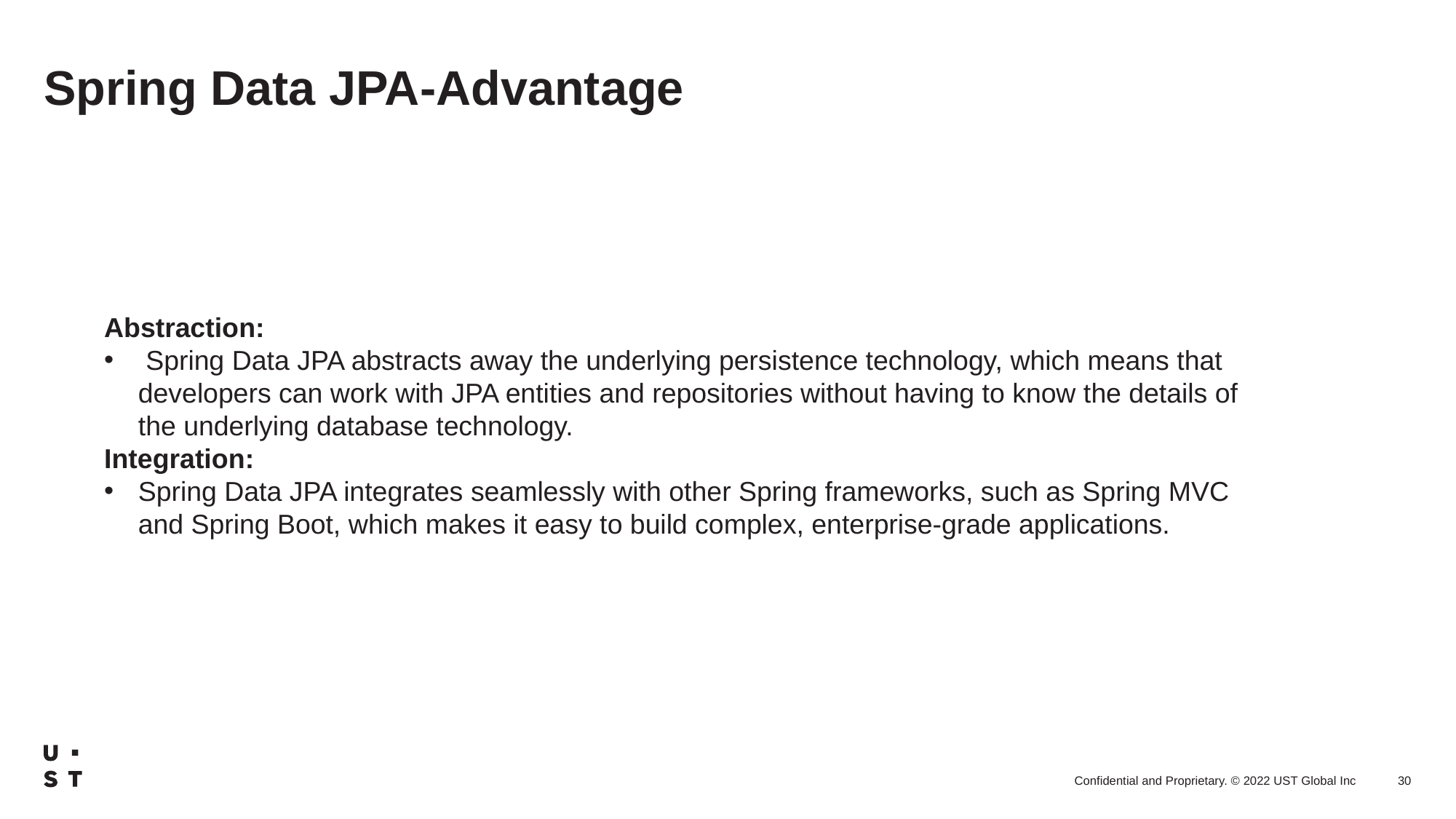

# Spring Data JPA-Advantage

Abstraction:
 Spring Data JPA abstracts away the underlying persistence technology, which means that developers can work with JPA entities and repositories without having to know the details of the underlying database technology.
Integration:
Spring Data JPA integrates seamlessly with other Spring frameworks, such as Spring MVC and Spring Boot, which makes it easy to build complex, enterprise-grade applications.